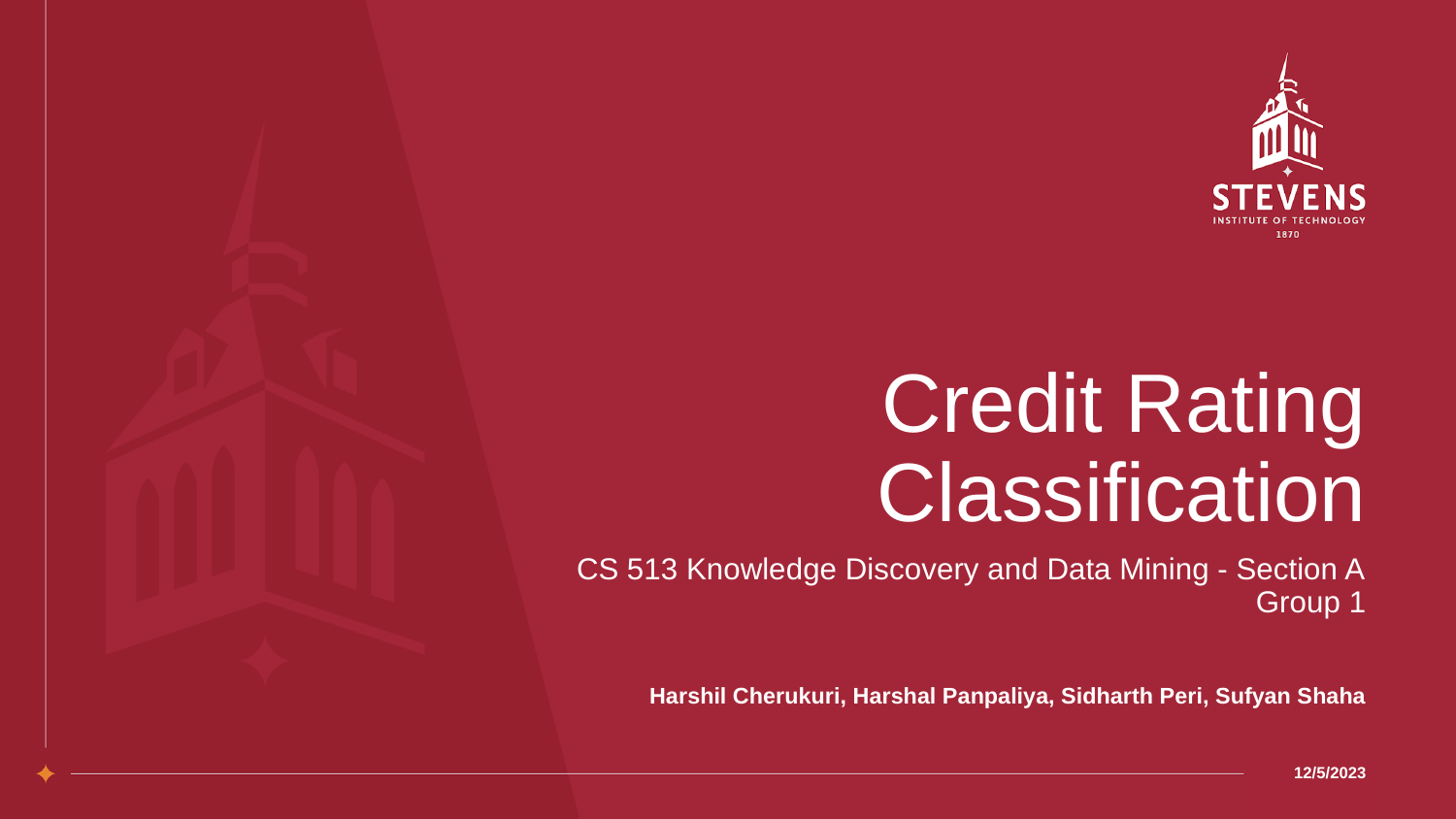

# Credit Rating Classification
CS 513 Knowledge Discovery and Data Mining - Section A
Group 1

Harshil Cherukuri, Harshal Panpaliya, Sidharth Peri, Sufyan Shaha
12/5/2023